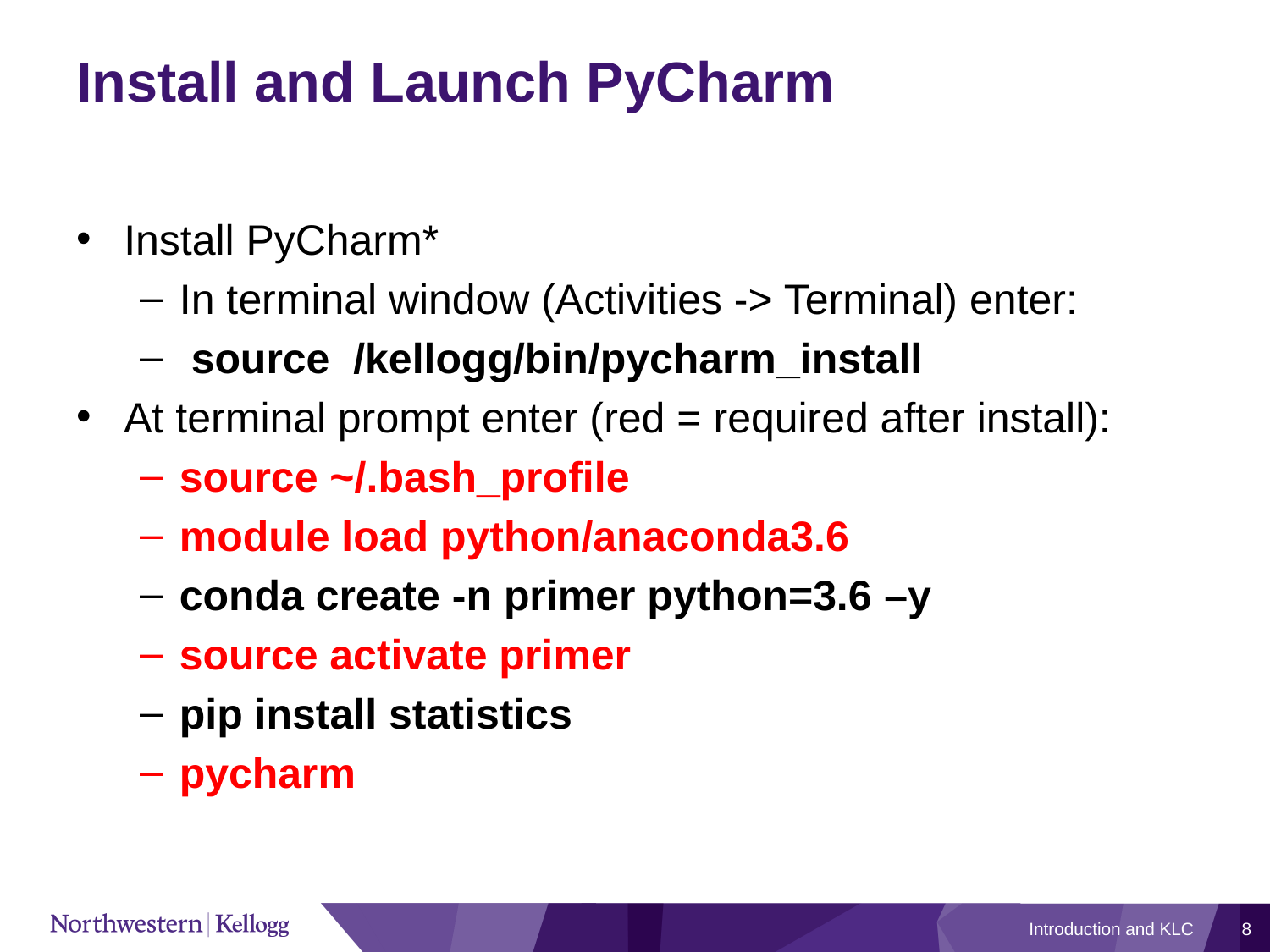

# Install and Launch PyCharm
Install PyCharm*
In terminal window (Activities -> Terminal) enter:
 source  /kellogg/bin/pycharm_install
At terminal prompt enter (red = required after install):
source ~/.bash_profile
module load python/anaconda3.6
conda create -n primer python=3.6 –y
source activate primer
pip install statistics
pycharm
Introduction and KLC
8